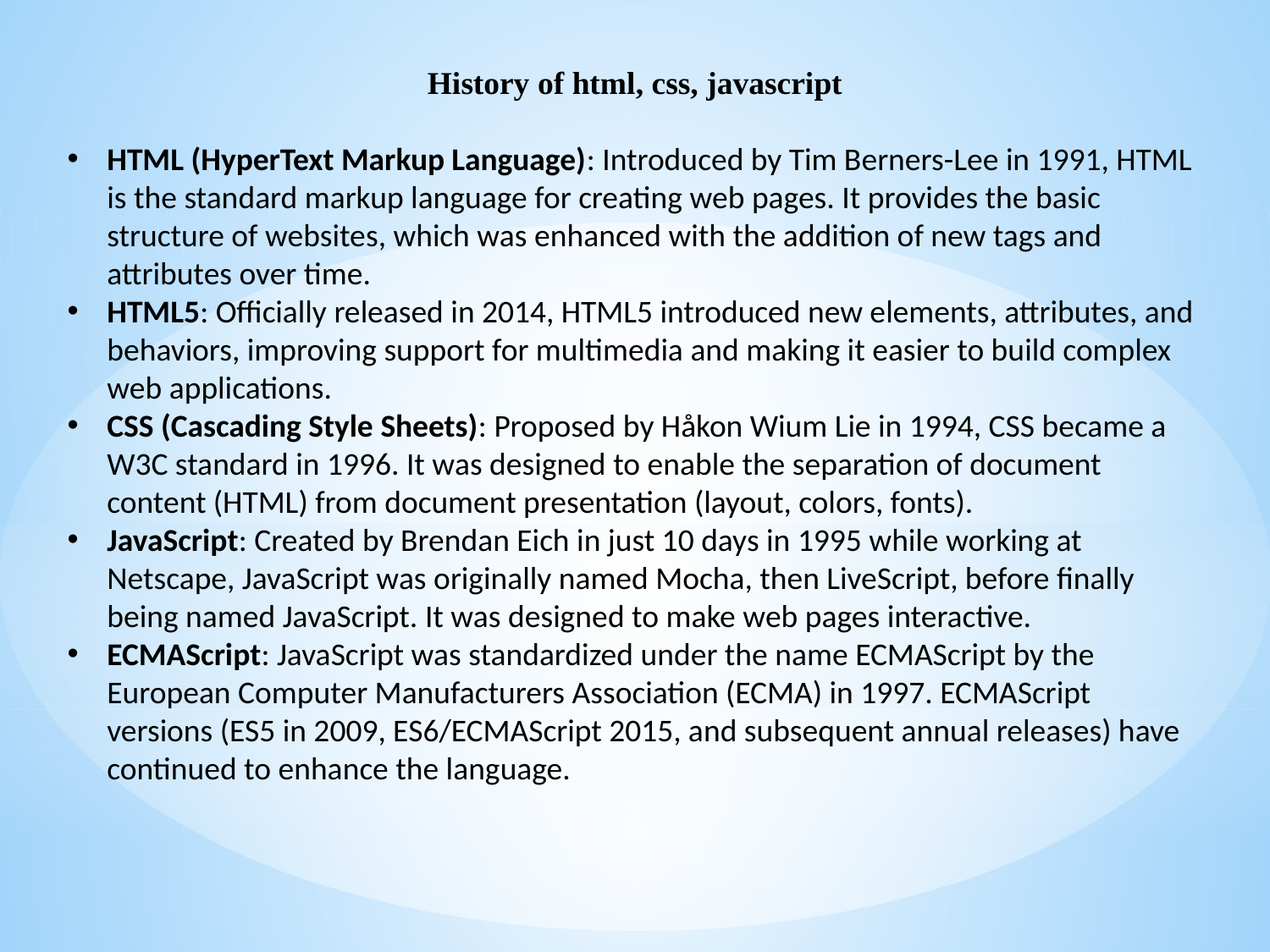

History of html, css, javascript

HTML (HyperText Markup Language): Introduced by Tim Berners-Lee in 1991, HTML is the standard markup language for creating web pages. It provides the basic structure of websites, which was enhanced with the addition of new tags and attributes over time.
HTML5: Officially released in 2014, HTML5 introduced new elements, attributes, and behaviors, improving support for multimedia and making it easier to build complex web applications.
CSS (Cascading Style Sheets): Proposed by Håkon Wium Lie in 1994, CSS became a W3C standard in 1996. It was designed to enable the separation of document content (HTML) from document presentation (layout, colors, fonts).
JavaScript: Created by Brendan Eich in just 10 days in 1995 while working at Netscape, JavaScript was originally named Mocha, then LiveScript, before finally being named JavaScript. It was designed to make web pages interactive.
ECMAScript: JavaScript was standardized under the name ECMAScript by the European Computer Manufacturers Association (ECMA) in 1997. ECMAScript versions (ES5 in 2009, ES6/ECMAScript 2015, and subsequent annual releases) have continued to enhance the language.